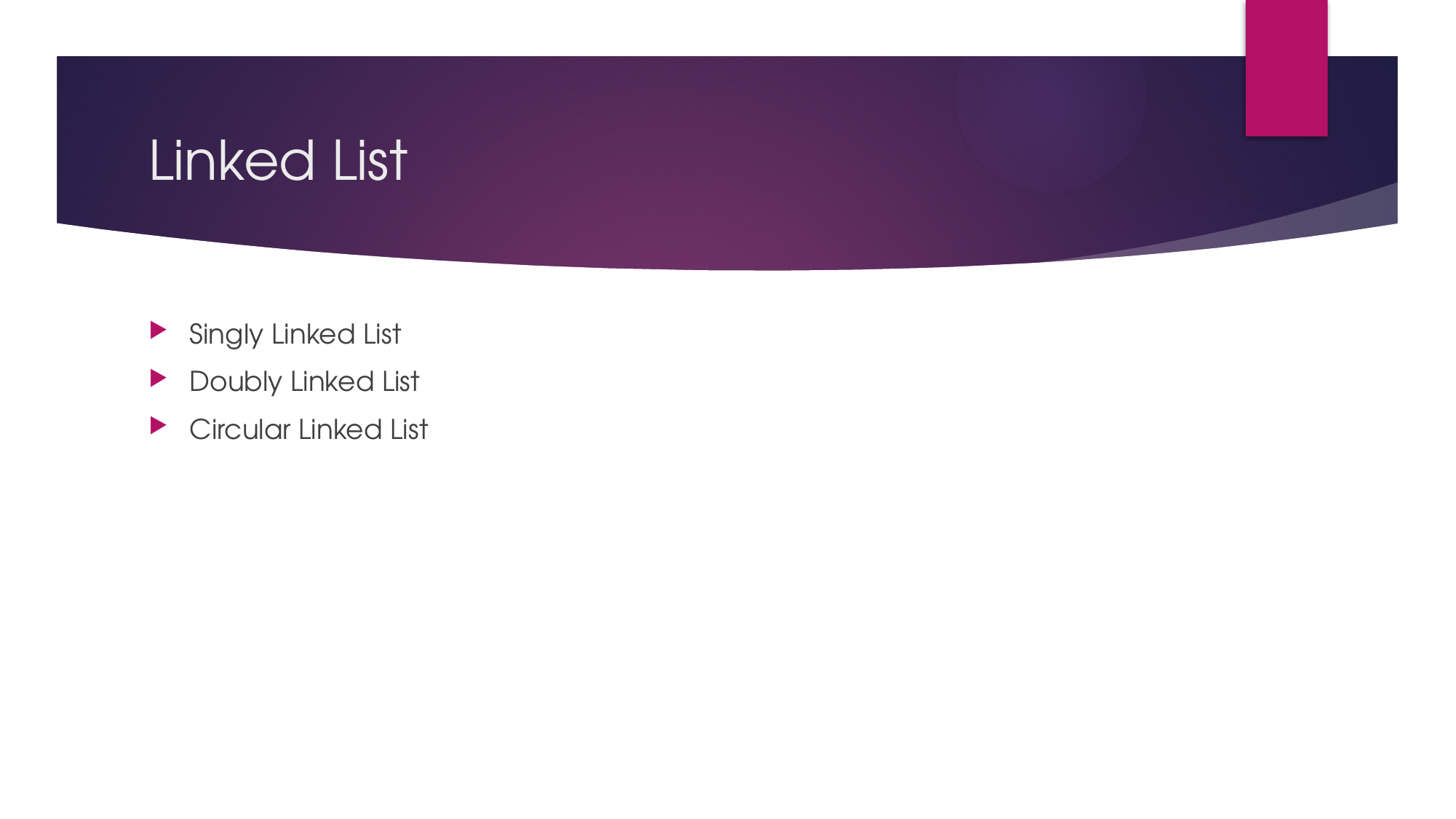

# Linked List
Singly Linked List
Doubly Linked List
Circular Linked List